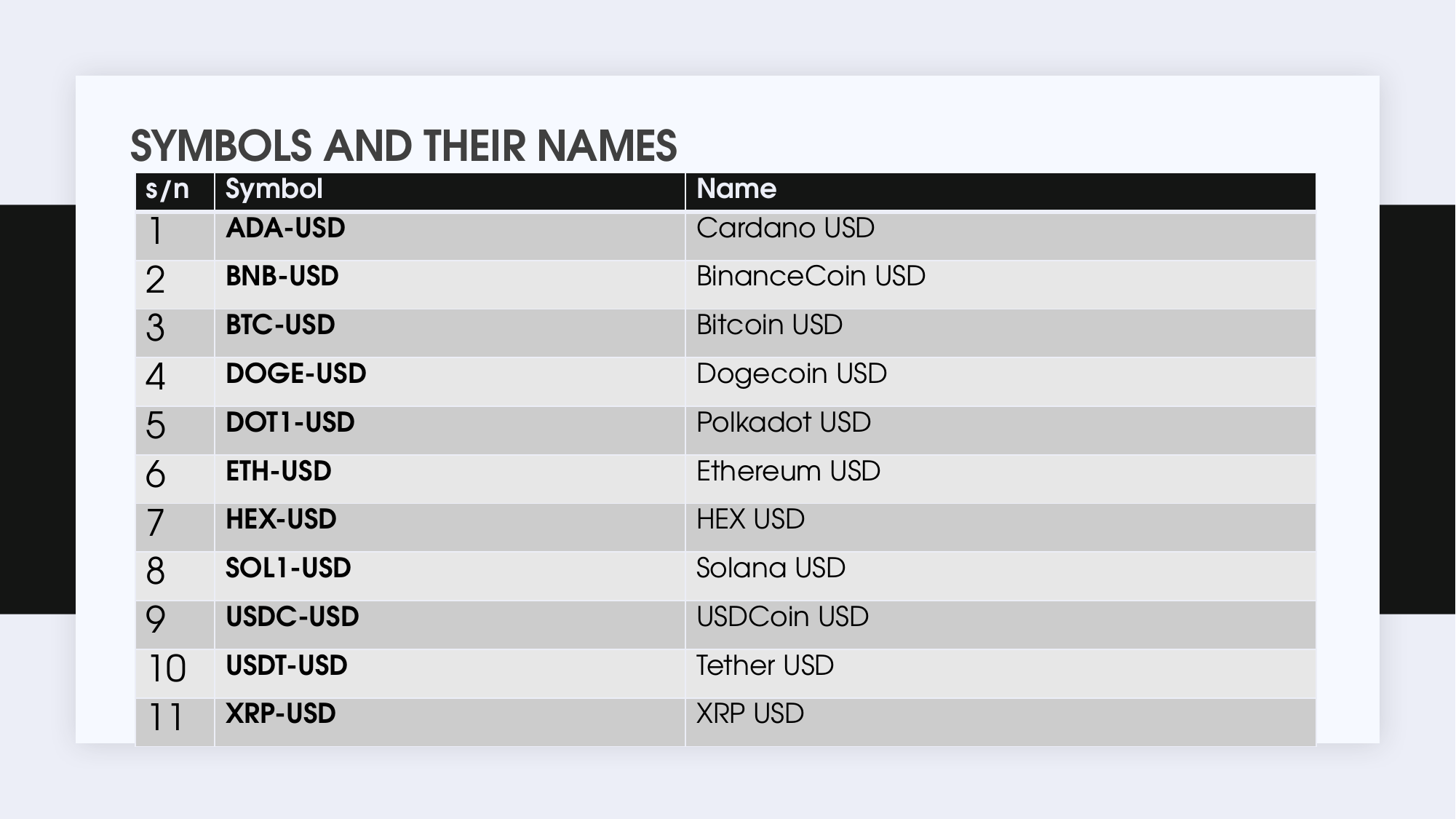

# SYMBOLS AND THEIR NAMES
| s/n | Symbol | Name |
| --- | --- | --- |
| 1 | ADA-USD | Cardano USD |
| 2 | BNB-USD | BinanceCoin USD |
| 3 | BTC-USD | Bitcoin USD |
| 4 | DOGE-USD | Dogecoin USD |
| 5 | DOT1-USD | Polkadot USD |
| 6 | ETH-USD | Ethereum USD |
| 7 | HEX-USD | HEX USD |
| 8 | SOL1-USD | Solana USD |
| 9 | USDC-USD | USDCoin USD |
| 10 | USDT-USD | Tether USD |
| 11 | XRP-USD | XRP USD |